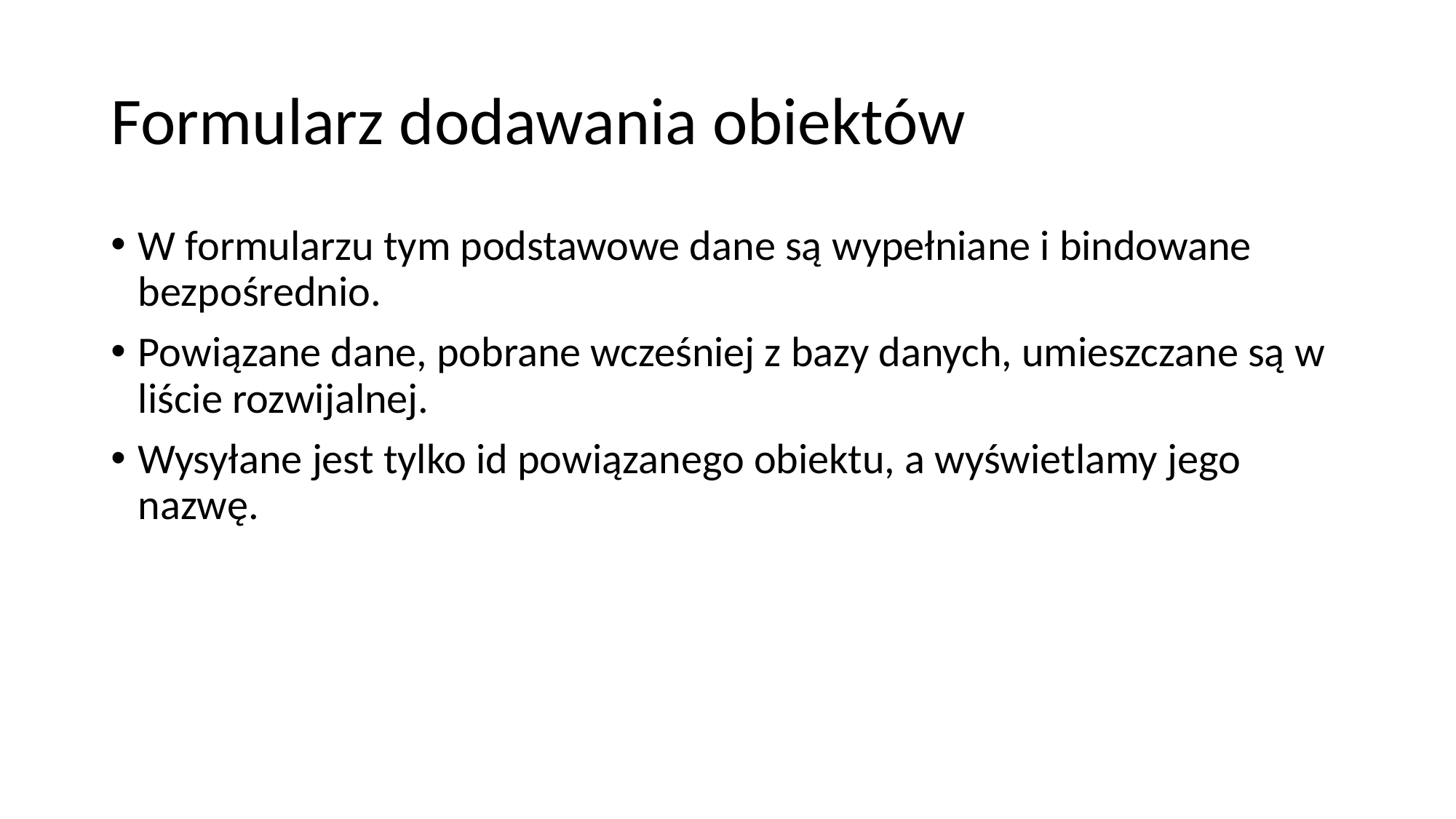

# Formularz dodawania obiektów
W formularzu tym podstawowe dane są wypełniane i bindowane bezpośrednio.
Powiązane dane, pobrane wcześniej z bazy danych, umieszczane są w liście rozwijalnej.
Wysyłane jest tylko id powiązanego obiektu, a wyświetlamy jego nazwę.